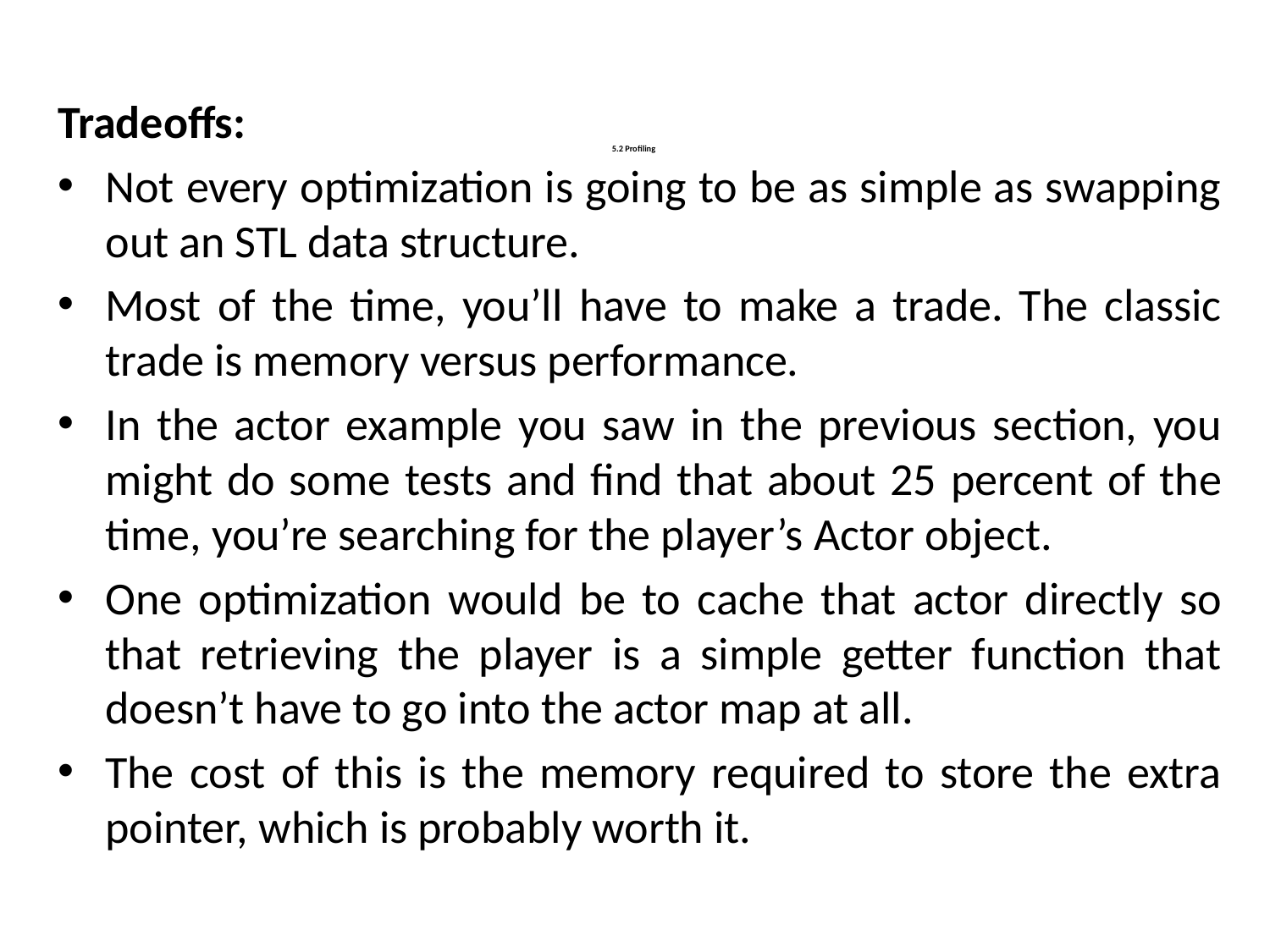

Tradeoffs:
Not every optimization is going to be as simple as swapping out an STL data structure.
Most of the time, you’ll have to make a trade. The classic trade is memory versus performance.
In the actor example you saw in the previous section, you might do some tests and find that about 25 percent of the time, you’re searching for the player’s Actor object.
One optimization would be to cache that actor directly so that retrieving the player is a simple getter function that doesn’t have to go into the actor map at all.
The cost of this is the memory required to store the extra pointer, which is probably worth it.

# 5.2 Profiling